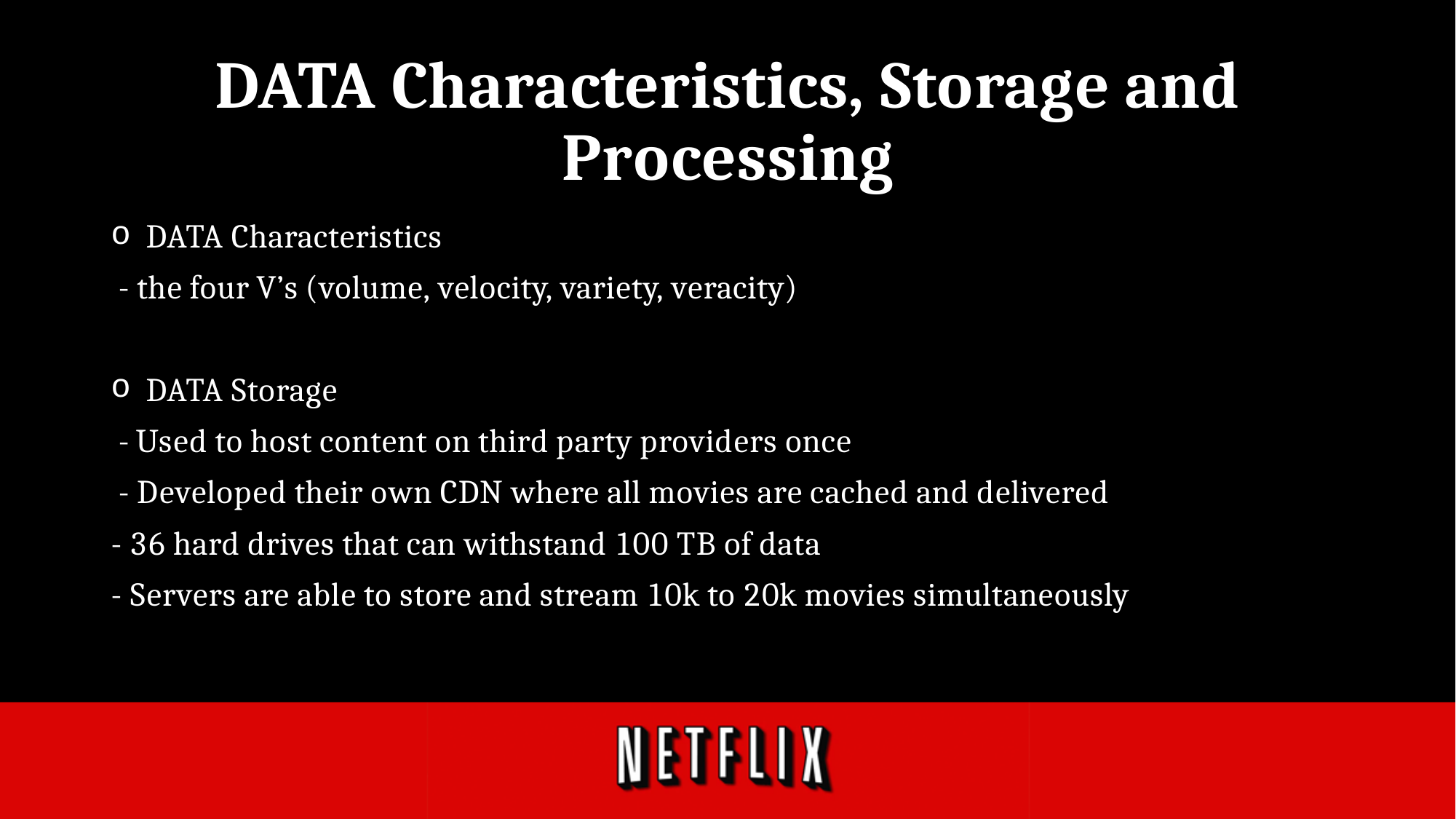

# DATA Characteristics, Storage and Processing
 DATA Characteristics
 - the four V’s (volume, velocity, variety, veracity)

 DATA Storage
 - Used to host content on third party providers once
 - Developed their own CDN where all movies are cached and delivered
- 36 hard drives that can withstand 100 TB of data
- Servers are able to store and stream 10k to 20k movies simultaneously